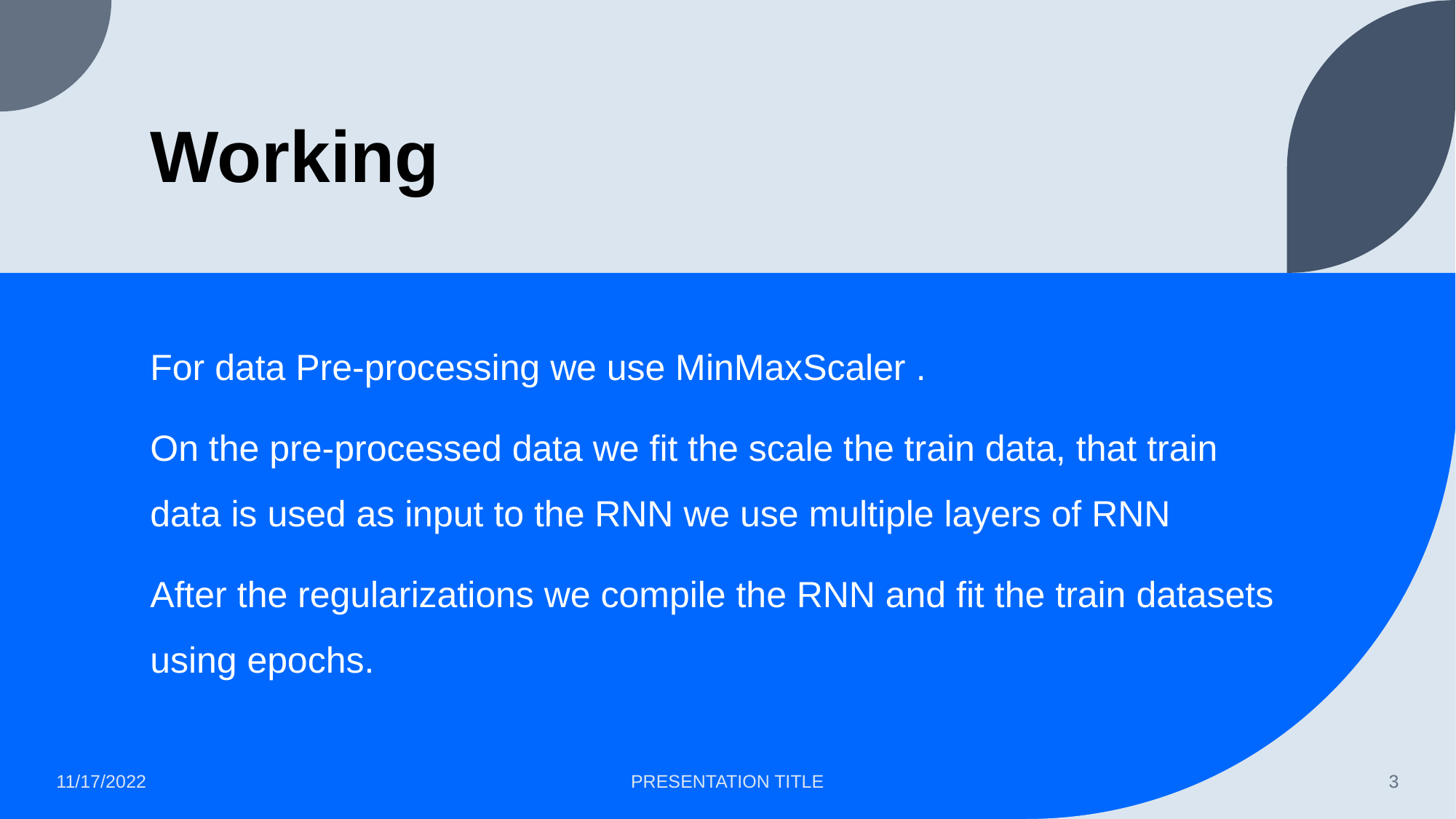

# Working
For data Pre-processing we use MinMaxScaler .
On the pre-processed data we fit the scale the train data, that train data is used as input to the RNN we use multiple layers of RNN
After the regularizations we compile the RNN and fit the train datasets using epochs.
11/17/2022
PRESENTATION TITLE
3